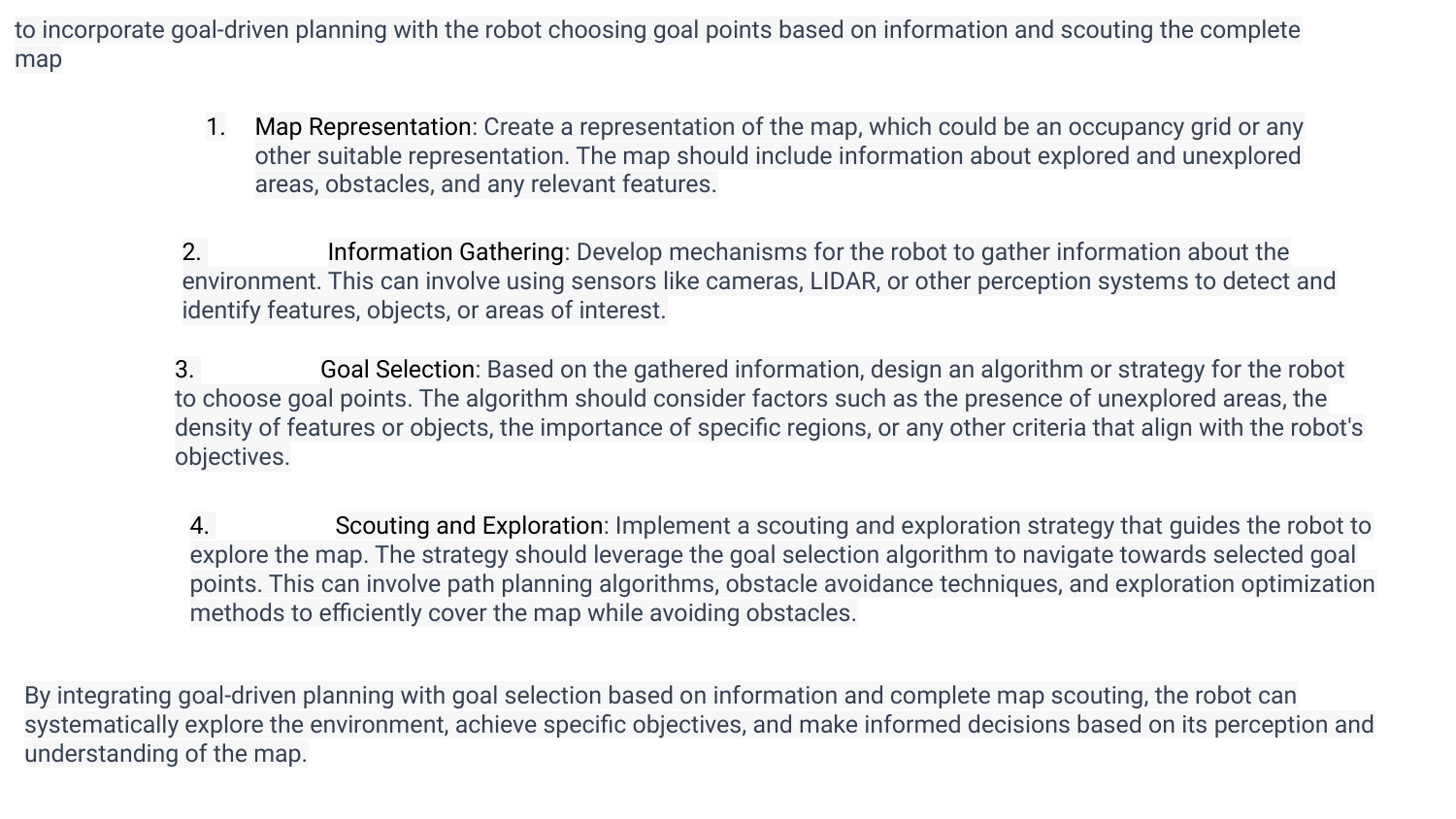

to incorporate goal-driven planning with the robot choosing goal points based on information and scouting the complete map
Map Representation: Create a representation of the map, which could be an occupancy grid or any other suitable representation. The map should include information about explored and unexplored areas, obstacles, and any relevant features.
2. 	Information Gathering: Develop mechanisms for the robot to gather information about the environment. This can involve using sensors like cameras, LIDAR, or other perception systems to detect and identify features, objects, or areas of interest.
3. 	Goal Selection: Based on the gathered information, design an algorithm or strategy for the robot to choose goal points. The algorithm should consider factors such as the presence of unexplored areas, the density of features or objects, the importance of specific regions, or any other criteria that align with the robot's objectives.
4. 	Scouting and Exploration: Implement a scouting and exploration strategy that guides the robot to explore the map. The strategy should leverage the goal selection algorithm to navigate towards selected goal points. This can involve path planning algorithms, obstacle avoidance techniques, and exploration optimization methods to efficiently cover the map while avoiding obstacles.
By integrating goal-driven planning with goal selection based on information and complete map scouting, the robot can systematically explore the environment, achieve specific objectives, and make informed decisions based on its perception and understanding of the map.